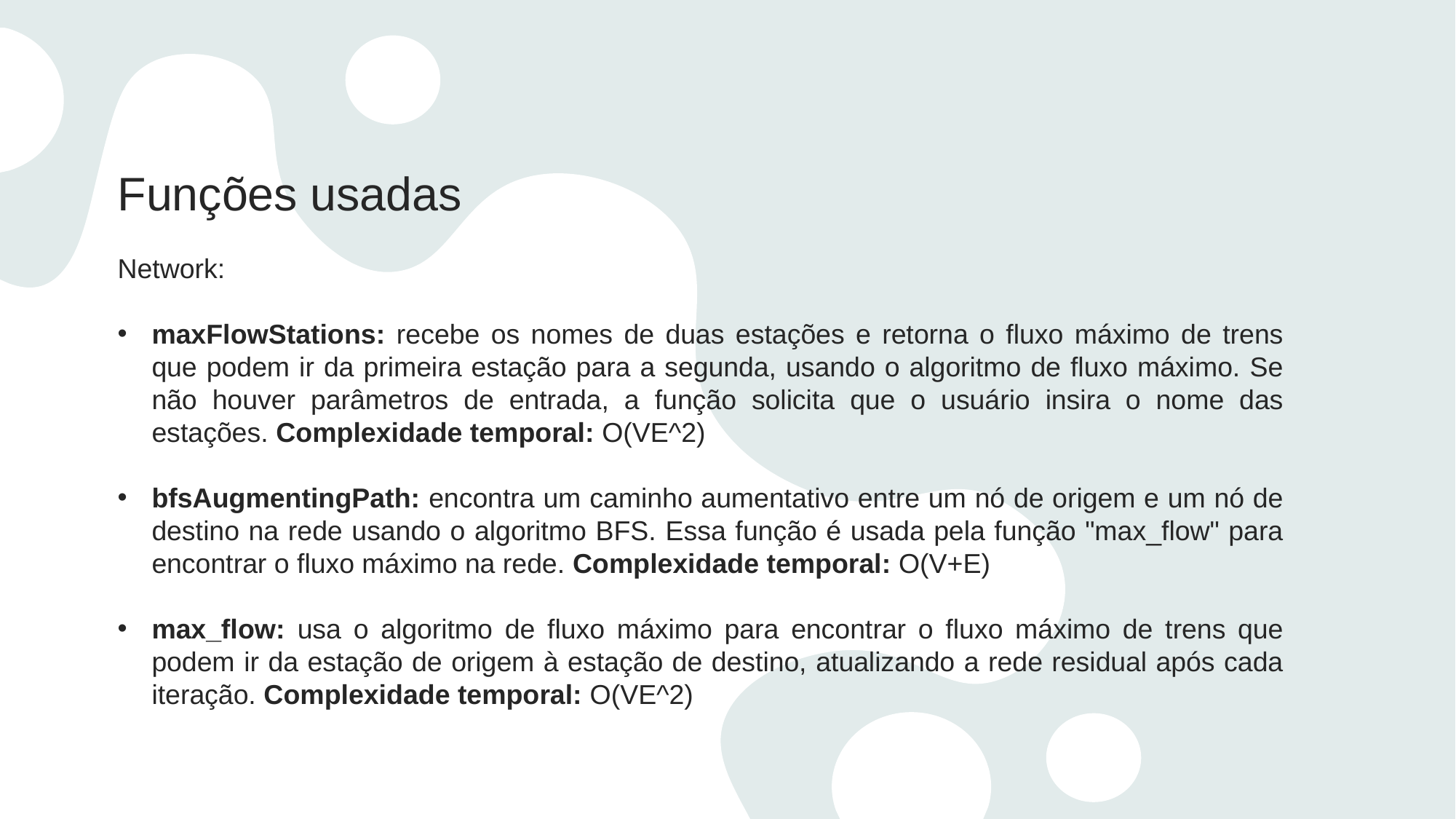

Funções usadas
Network:

maxFlowStations: recebe os nomes de duas estações e retorna o fluxo máximo de trens que podem ir da primeira estação para a segunda, usando o algoritmo de fluxo máximo. Se não houver parâmetros de entrada, a função solicita que o usuário insira o nome das estações. Complexidade temporal: O(VE^2)

bfsAugmentingPath: encontra um caminho aumentativo entre um nó de origem e um nó de destino na rede usando o algoritmo BFS. Essa função é usada pela função "max_flow" para encontrar o fluxo máximo na rede. Complexidade temporal: O(V+E)

max_flow: usa o algoritmo de fluxo máximo para encontrar o fluxo máximo de trens que podem ir da estação de origem à estação de destino, atualizando a rede residual após cada iteração. Complexidade temporal: O(VE^2)